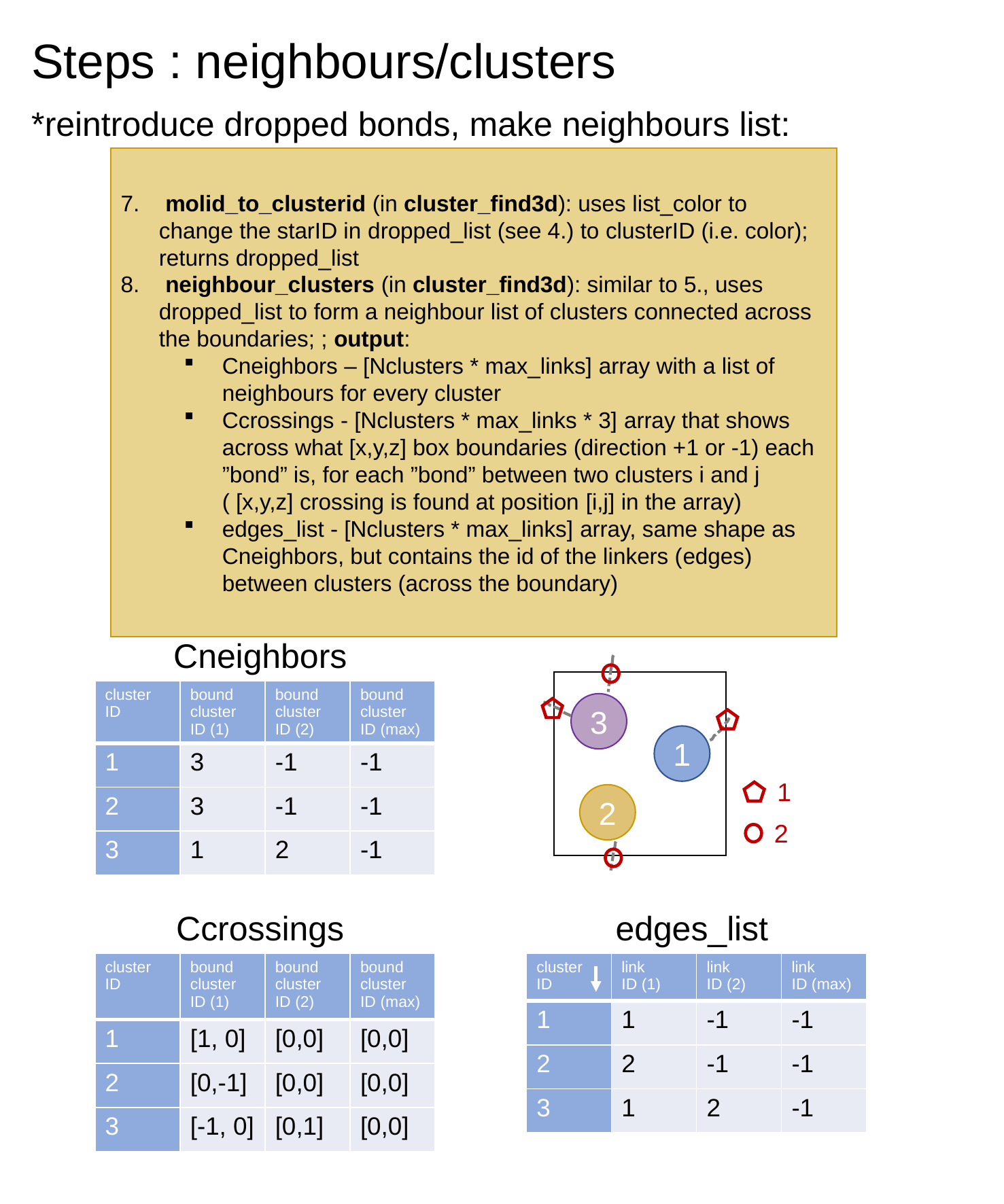

# Steps : neighbours/clusters
*reintroduce dropped bonds, make neighbours list:
 molid_to_clusterid (in cluster_find3d): uses list_color to change the starID in dropped_list (see 4.) to clusterID (i.e. color); returns dropped_list
 neighbour_clusters (in cluster_find3d): similar to 5., uses dropped_list to form a neighbour list of clusters connected across the boundaries; ; output:
Cneighbors – [Nclusters * max_links] array with a list of neighbours for every cluster
Ccrossings - [Nclusters * max_links * 3] array that shows across what [x,y,z] box boundaries (direction +1 or -1) each ”bond” is, for each ”bond” between two clusters i and j ( [x,y,z] crossing is found at position [i,j] in the array)
edges_list - [Nclusters * max_links] array, same shape as Cneighbors, but contains the id of the linkers (edges) between clusters (across the boundary)
Cneighbors

3

1
2

1

2

| cluster ID | bound cluster ID (1) | bound cluster ID (2) | bound cluster ID (max) |
| --- | --- | --- | --- |
| 1 | 3 | -1 | -1 |
| 2 | 3 | -1 | -1 |
| 3 | 1 | 2 | -1 |
Ccrossings
edges_list
| cluster ID | bound cluster ID (1) | bound cluster ID (2) | bound cluster ID (max) |
| --- | --- | --- | --- |
| 1 | [1, 0] | [0,0] | [0,0] |
| 2 | [0,-1] | [0,0] | [0,0] |
| 3 | [-1, 0] | [0,1] | [0,0] |
| cluster ID | link ID (1) | link ID (2) | link ID (max) |
| --- | --- | --- | --- |
| 1 | 1 | -1 | -1 |
| 2 | 2 | -1 | -1 |
| 3 | 1 | 2 | -1 |